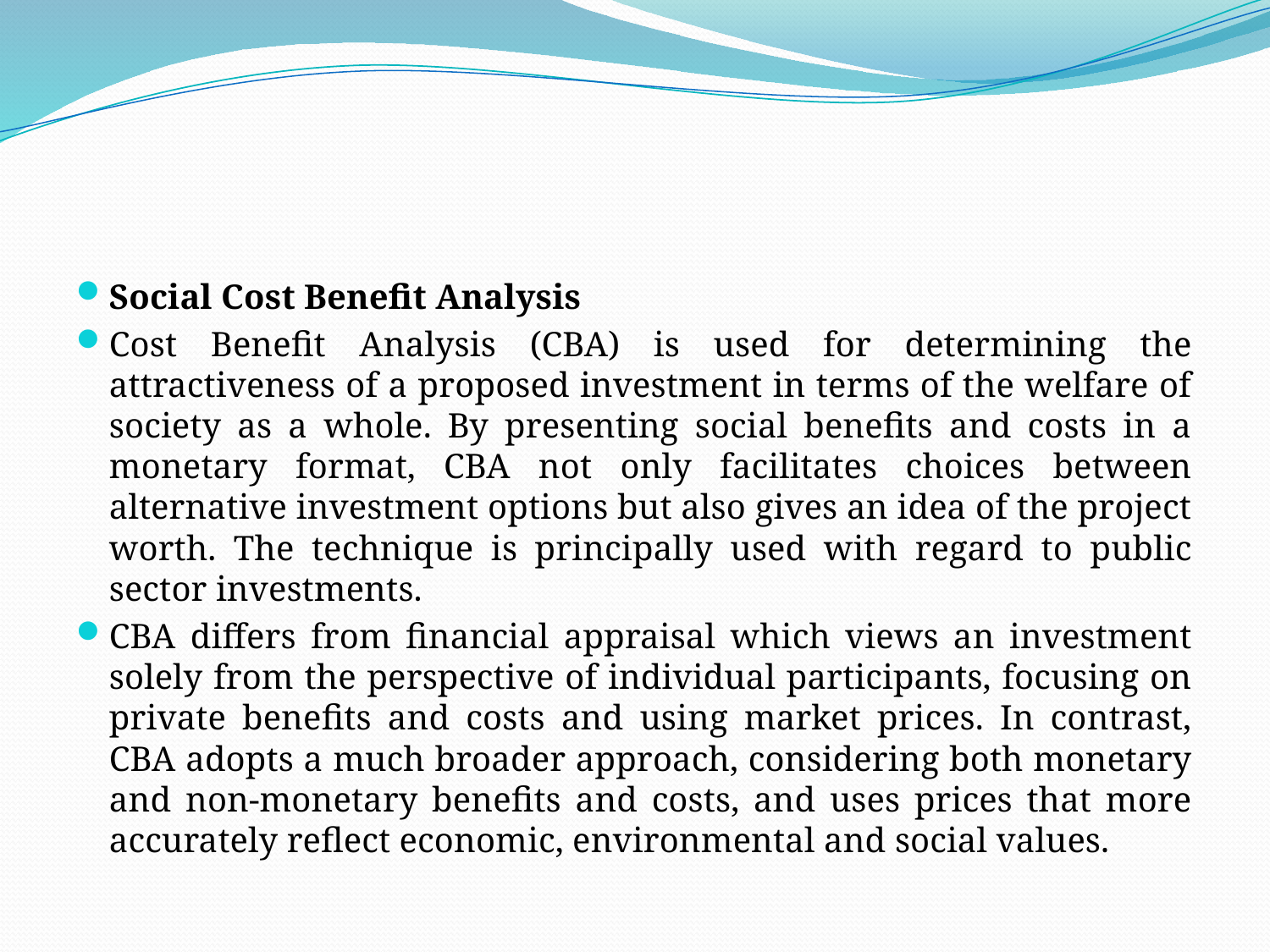

#
Social Cost Benefit Analysis
Cost Benefit Analysis (CBA) is used for determining the attractiveness of a proposed investment in terms of the welfare of society as a whole. By presenting social benefits and costs in a monetary format, CBA not only facilitates choices between alternative investment options but also gives an idea of the project worth. The technique is principally used with regard to public sector investments.
CBA differs from financial appraisal which views an investment solely from the perspective of individual participants, focusing on private benefits and costs and using market prices. In contrast, CBA adopts a much broader approach, considering both monetary and non-monetary benefits and costs, and uses prices that more accurately reflect economic, environmental and social values.